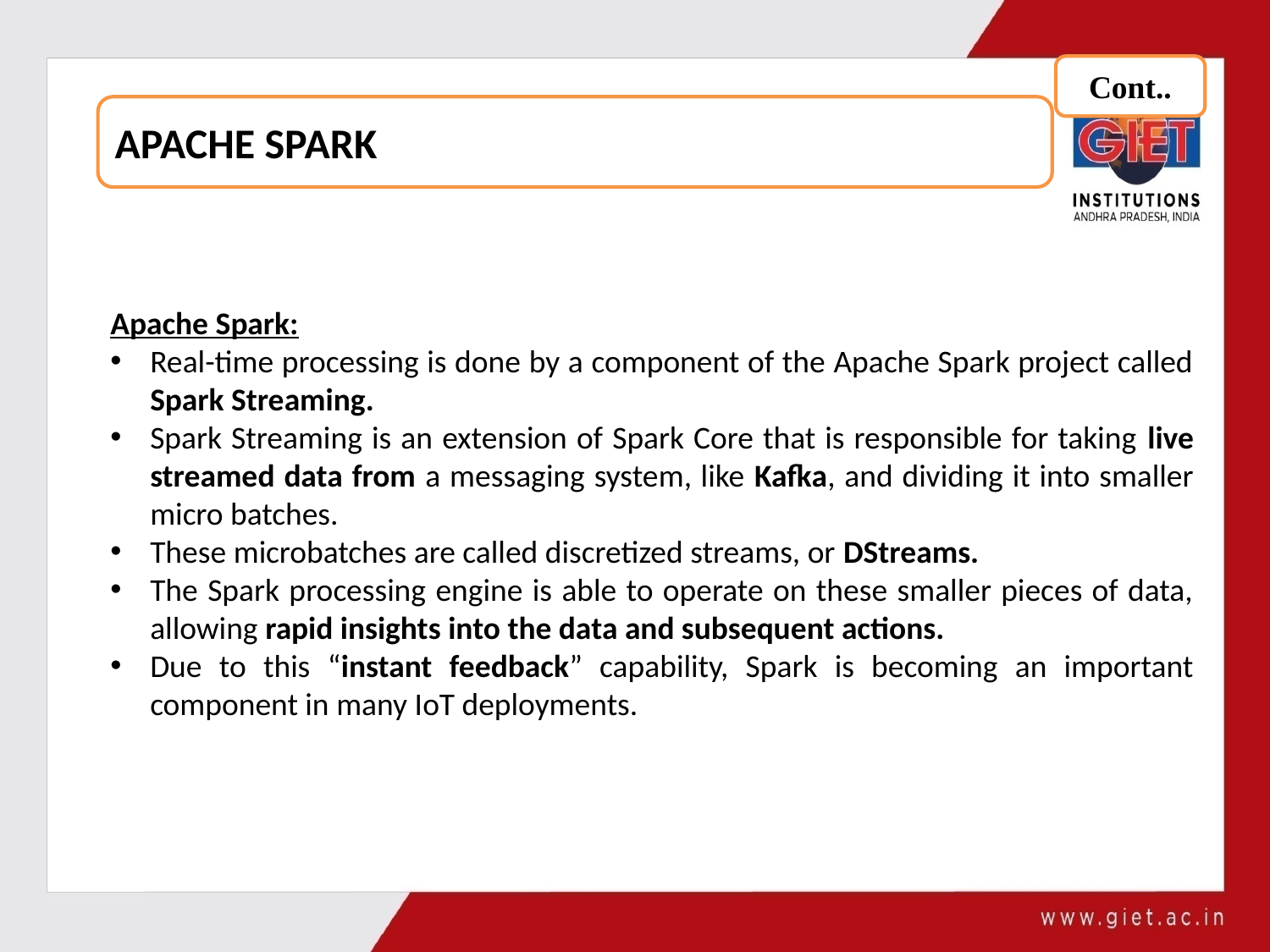

Cont..

APACHE SPARK

Apache Spark:
Real-time processing is done by a component of the Apache Spark project called Spark Streaming.
Spark Streaming is an extension of Spark Core that is responsible for taking live streamed data from a messaging system, like Kafka, and dividing it into smaller micro batches.
These microbatches are called discretized streams, or DStreams.
The Spark processing engine is able to operate on these smaller pieces of data, allowing rapid insights into the data and subsequent actions.
Due to this “instant feedback” capability, Spark is becoming an important component in many IoT deployments.